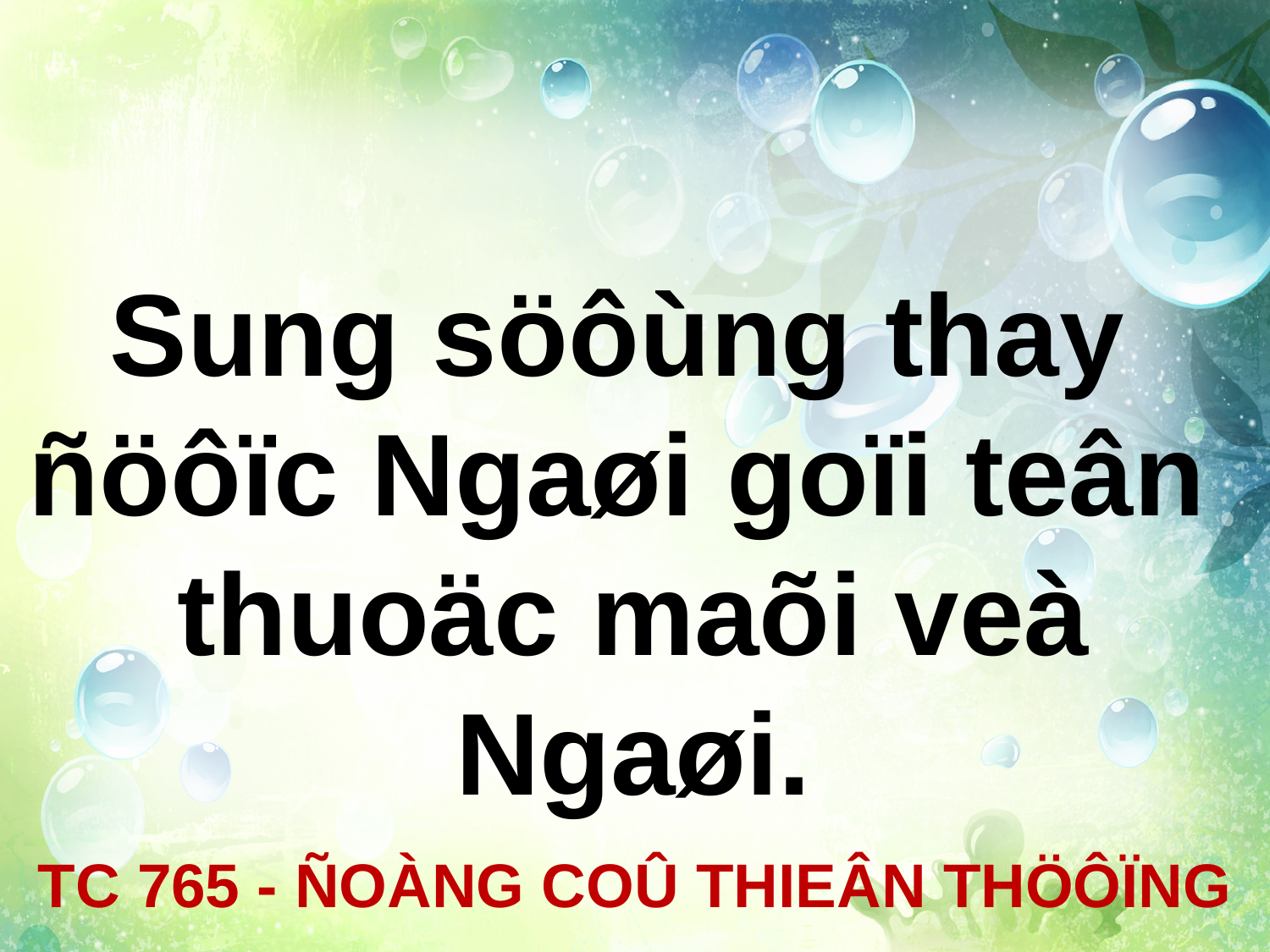

Sung söôùng thay
ñöôïc Ngaøi goïi teân
thuoäc maõi veà Ngaøi.
TC 765 - ÑOÀNG COÛ THIEÂN THÖÔÏNG